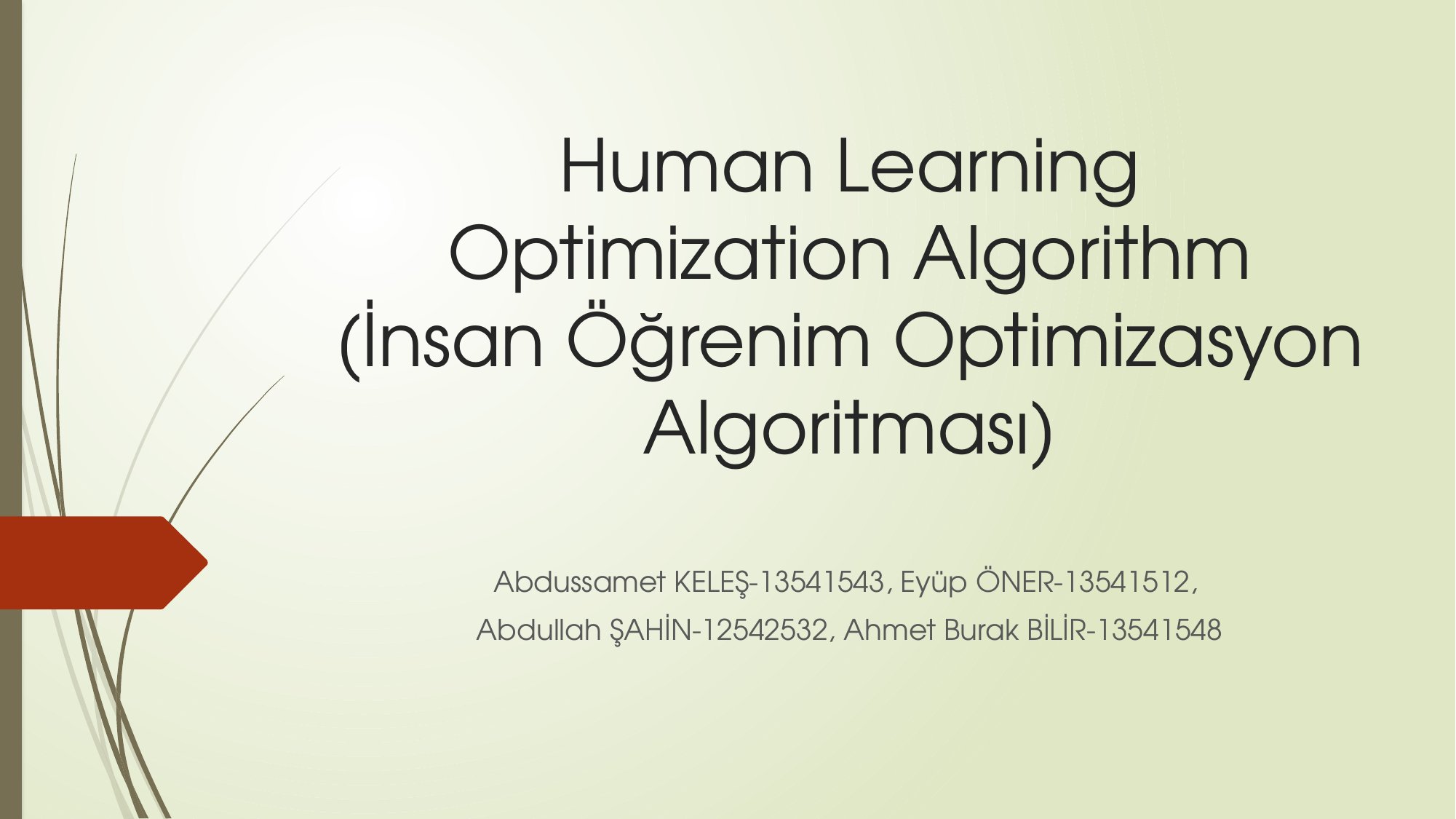

# Human Learning Optimization Algorithm (İnsan Öğrenim Optimizasyon Algoritması)

Abdussamet KELEŞ-13541543, Eyüp ÖNER-13541512,
Abdullah ŞAHİN-12542532, Ahmet Burak BİLİR-13541548